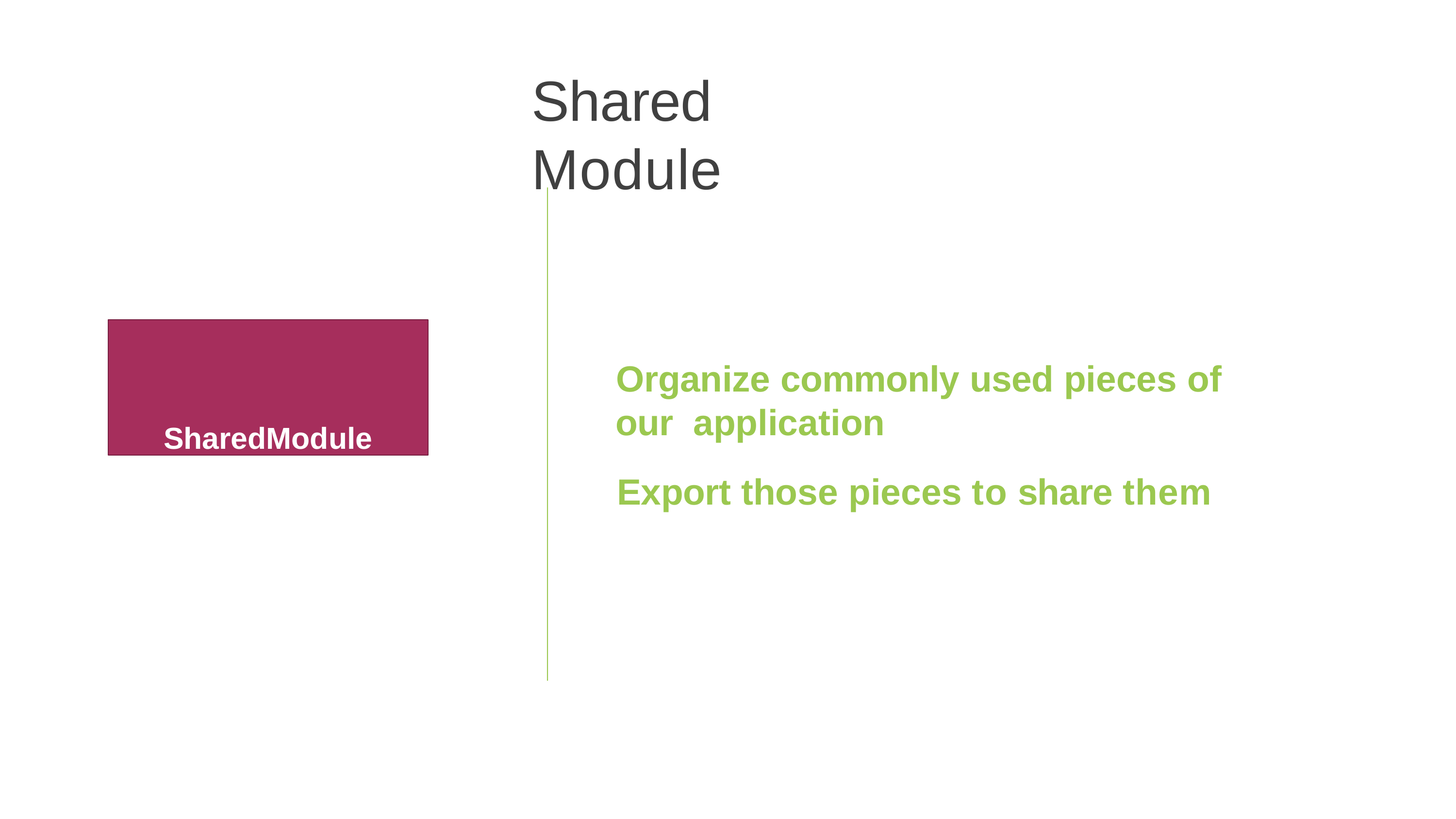

# Shared Module

SharedModule
Organize commonly used pieces of our  application
Export those pieces to share them
35